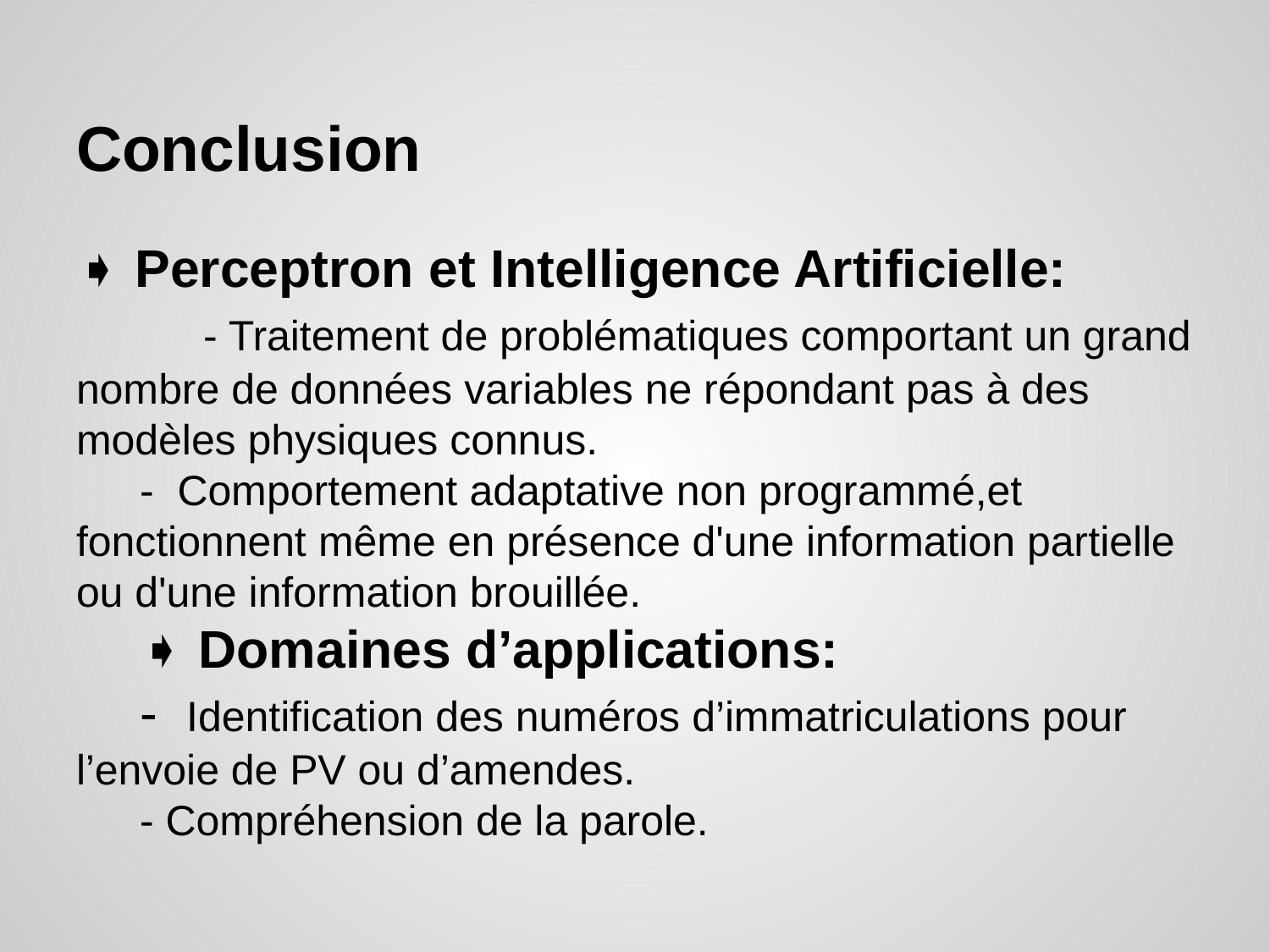

# Conclusion
➧ Perceptron et Intelligence Artificielle:
	- Traitement de problématiques comportant un grand nombre de données variables ne répondant pas à des modèles physiques connus.
-  Comportement adaptative non programmé,et fonctionnent même en présence d'une information partielle ou d'une information brouillée.
➧ Domaines d’applications:
-  Identification des numéros d’immatriculations pour l’envoie de PV ou d’amendes.
- Compréhension de la parole.